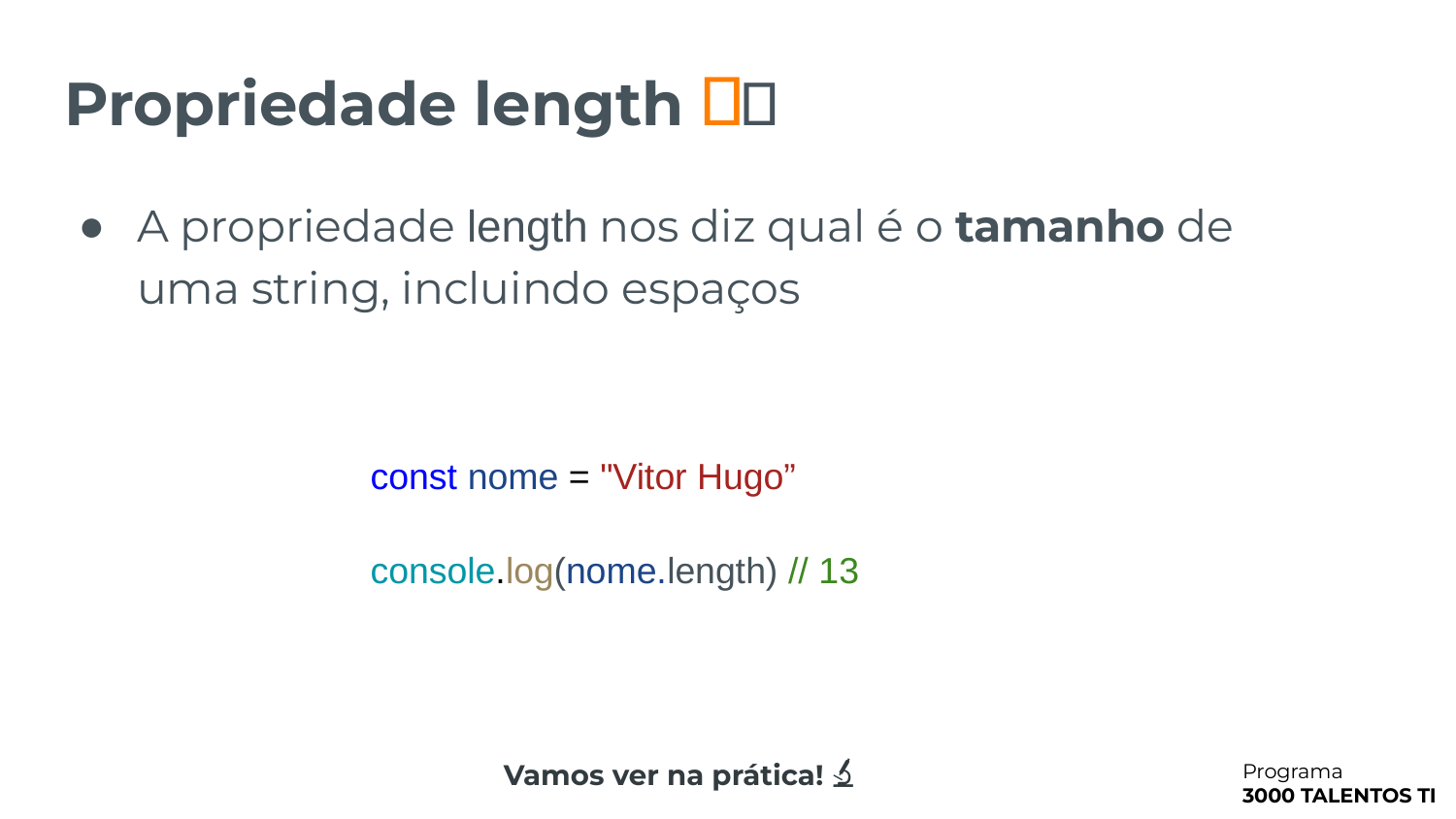

# Propriedade length 🧵🦾
A propriedade length nos diz qual é o tamanho de uma string, incluindo espaços

const nome = "Vitor Hugo”
console.log(nome.length) // 13
Vamos ver na prática! 🔬